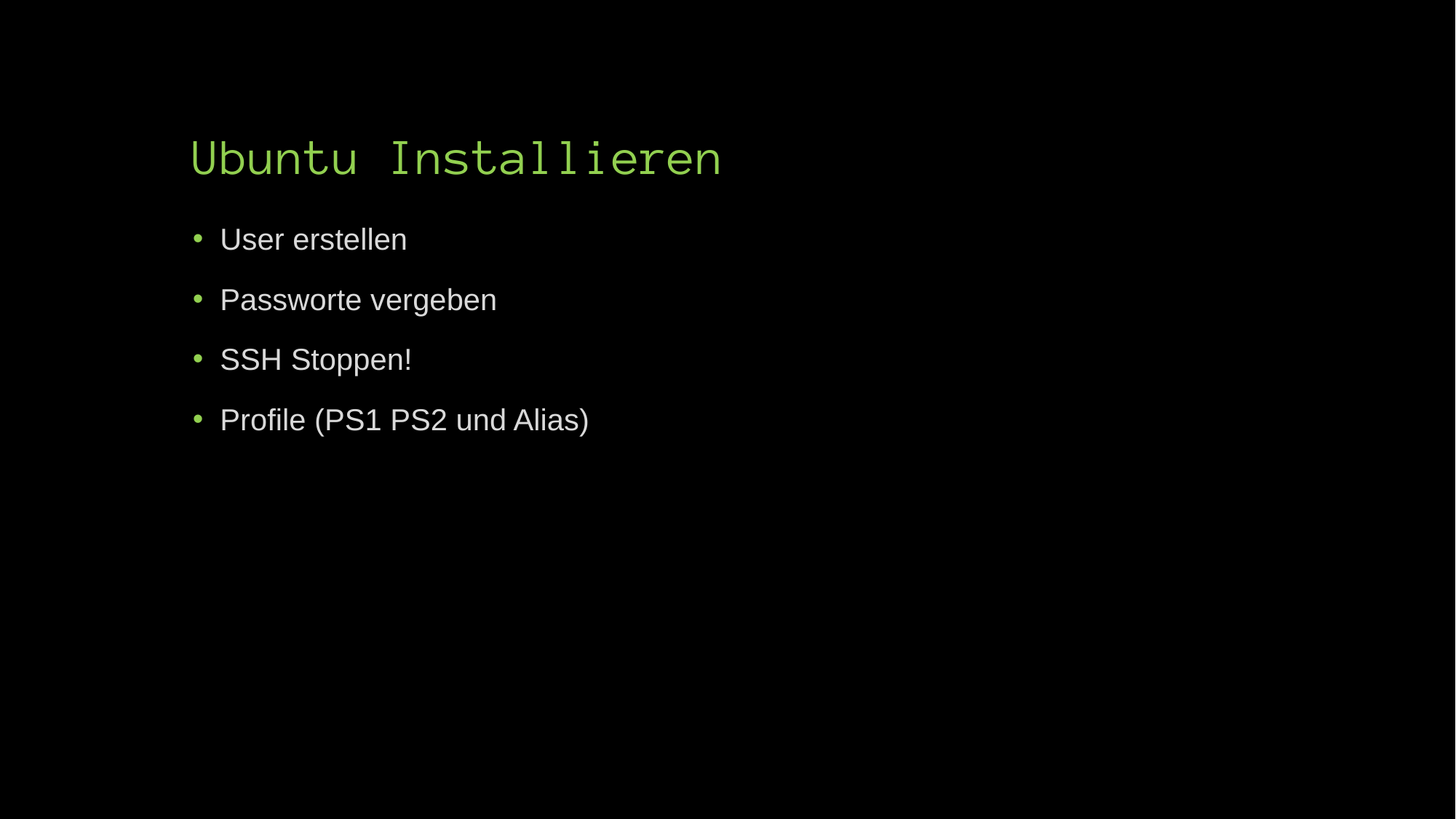

# Ubuntu Installieren
User erstellen
Passworte vergeben
SSH Stoppen!
Profile (PS1 PS2 und Alias)